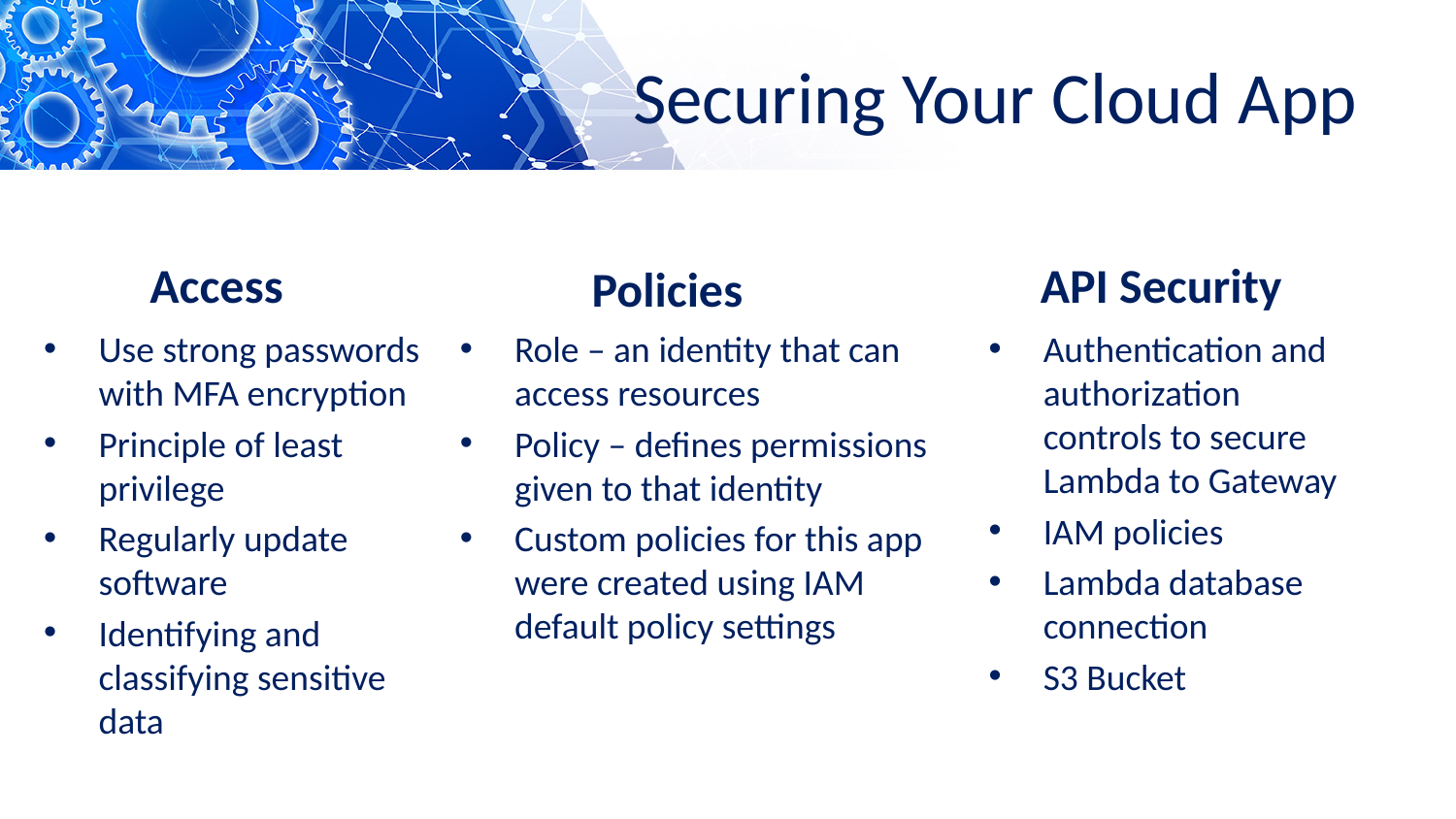

# Securing Your Cloud App
Access
API Security
Policies
Use strong passwords with MFA encryption
Principle of least privilege
Regularly update software
Identifying and classifying sensitive data

Role – an identity that can access resources
Policy – defines permissions given to that identity
Custom policies for this app were created using IAM default policy settings
Authentication and authorization controls to secure Lambda to Gateway
IAM policies
Lambda database connection
S3 Bucket